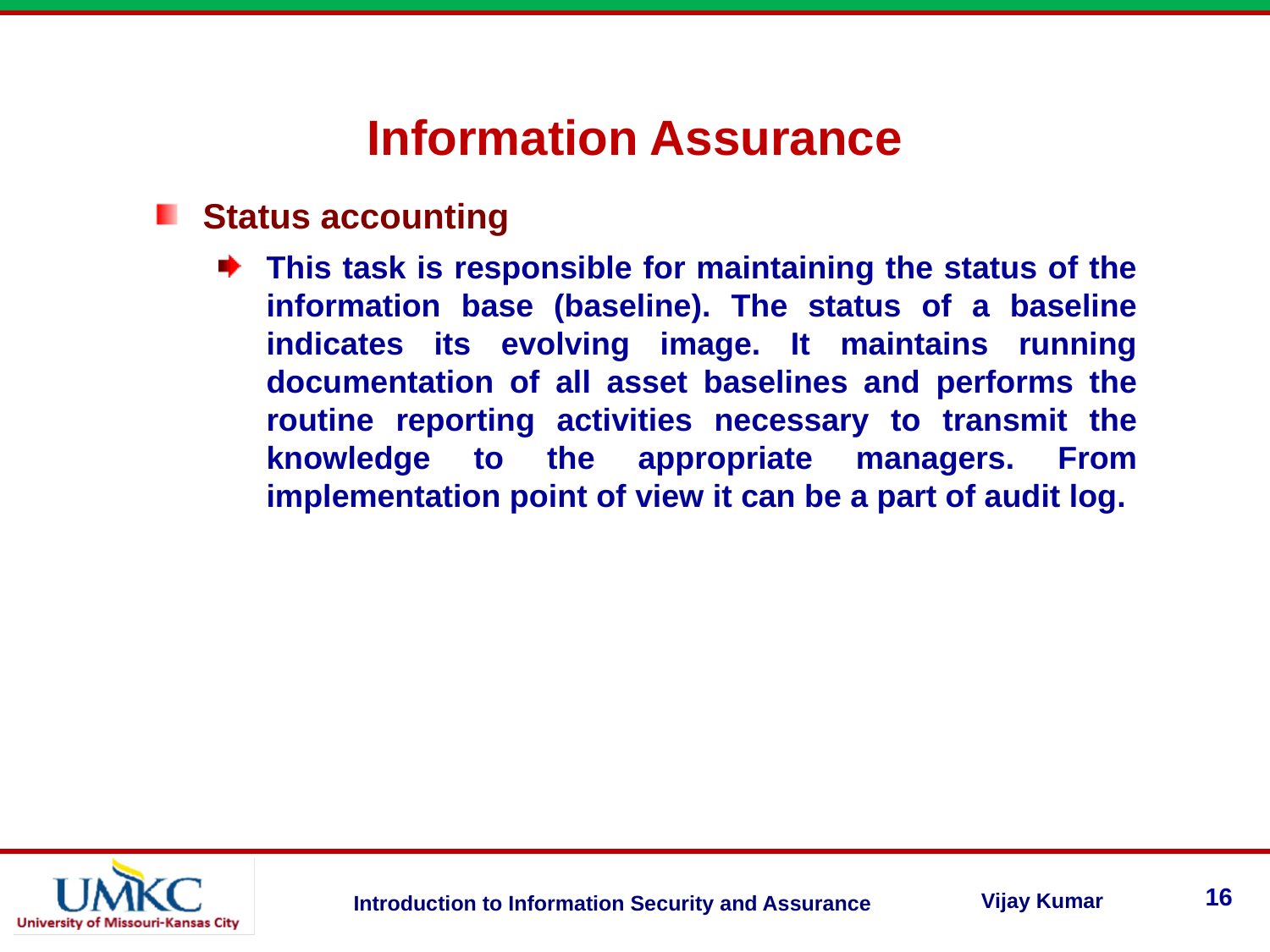

Information Assurance
Status accounting
This task is responsible for maintaining the status of the information base (baseline). The status of a baseline indicates its evolving image. It maintains running documentation of all asset baselines and performs the routine reporting activities necessary to transmit the knowledge to the appropriate managers. From implementation point of view it can be a part of audit log.
16